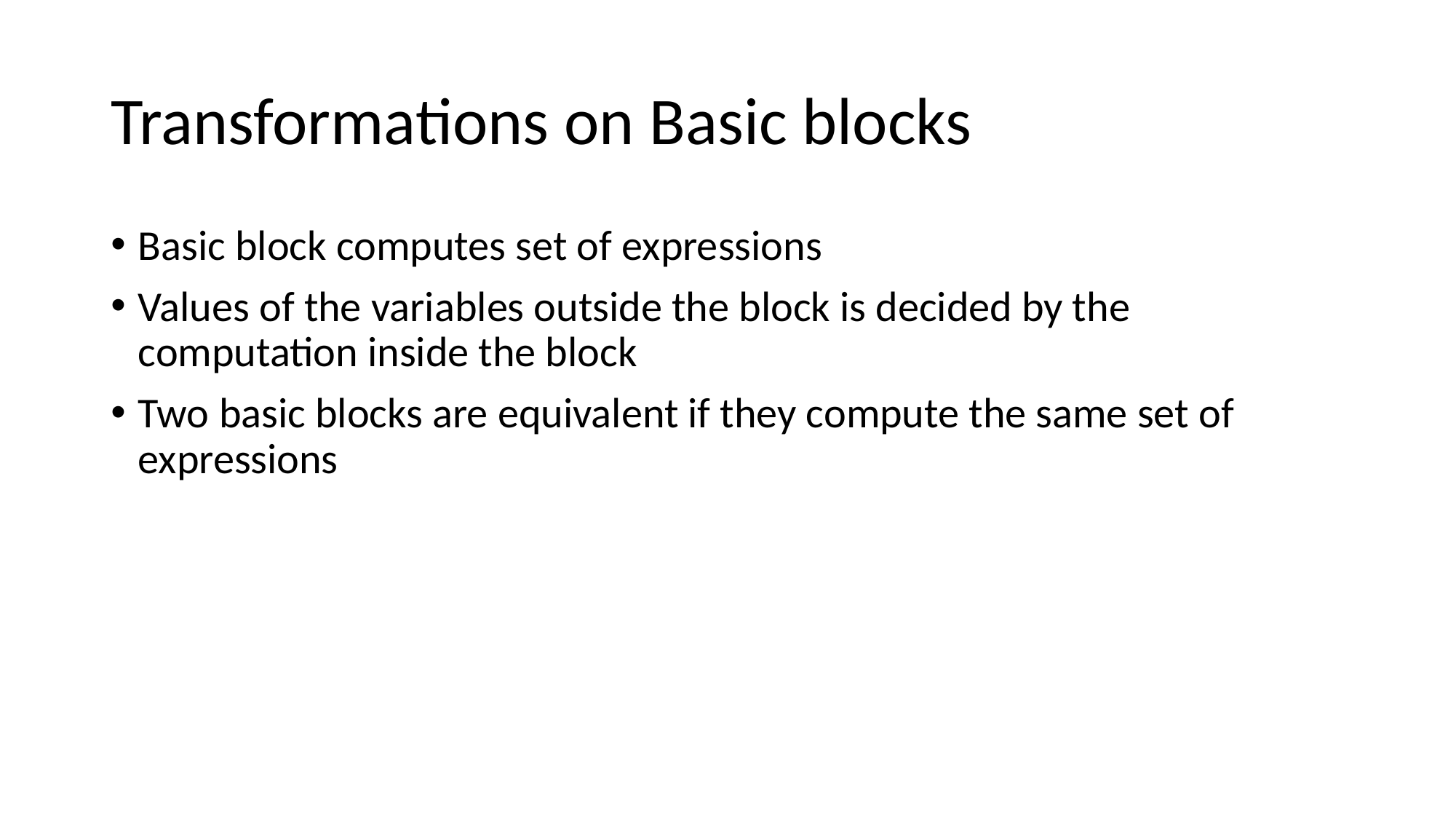

# Transformations on Basic blocks
Basic block computes set of expressions
Values of the variables outside the block is decided by the computation inside the block
Two basic blocks are equivalent if they compute the same set of expressions